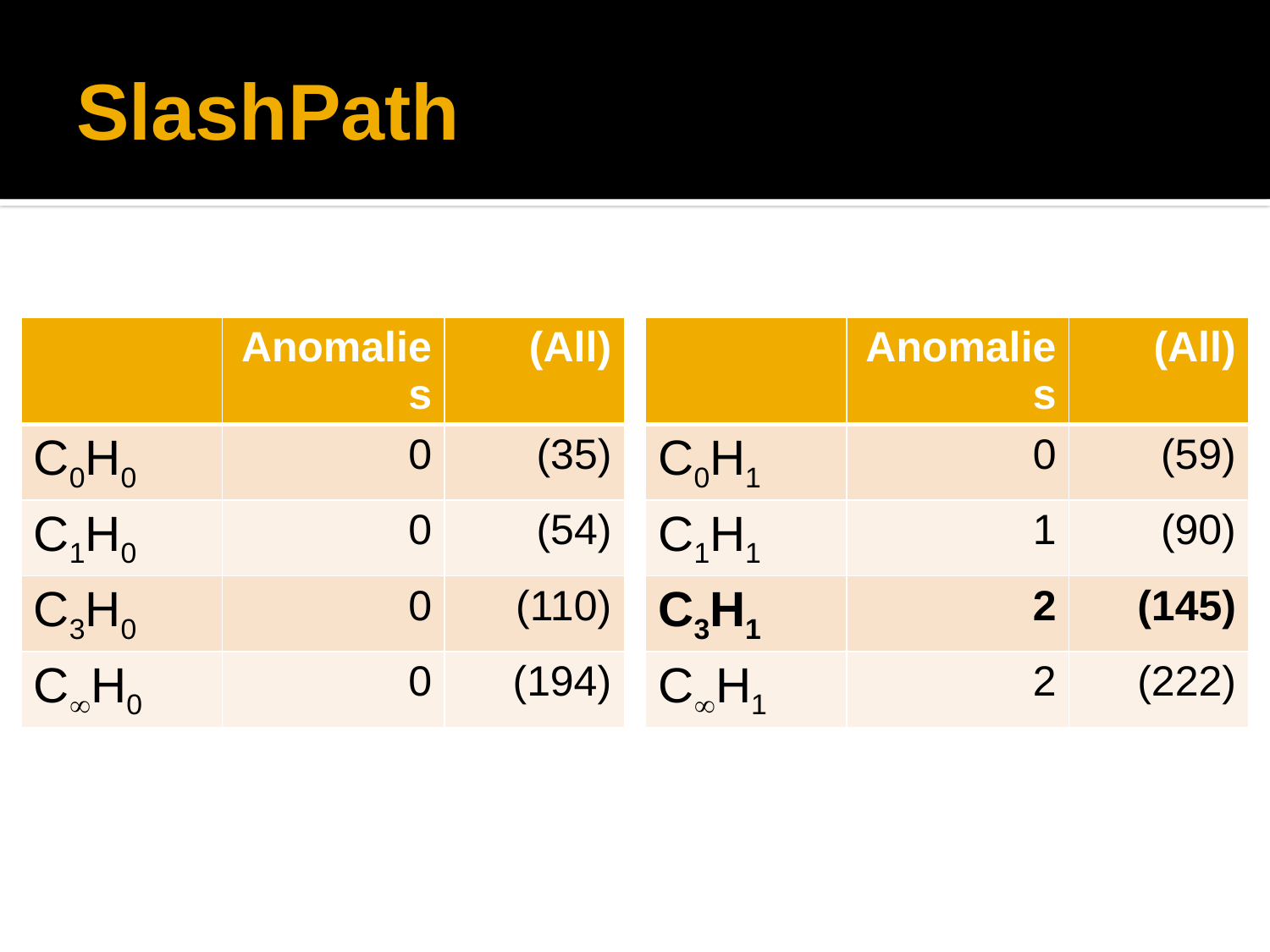

# SlashPath
|  | Anomalies | (All) |
| --- | --- | --- |
| C0H0 | 0 | (35) |
| C1H0 | 0 | (54) |
| C3H0 | 0 | (110) |
| C∞H0 | 0 | (194) |
|  | Anomalies | (All) |
| --- | --- | --- |
| C0H1 | 0 | (59) |
| C1H1 | 1 | (90) |
| C3H1 | 2 | (145) |
| C∞H1 | 2 | (222) |